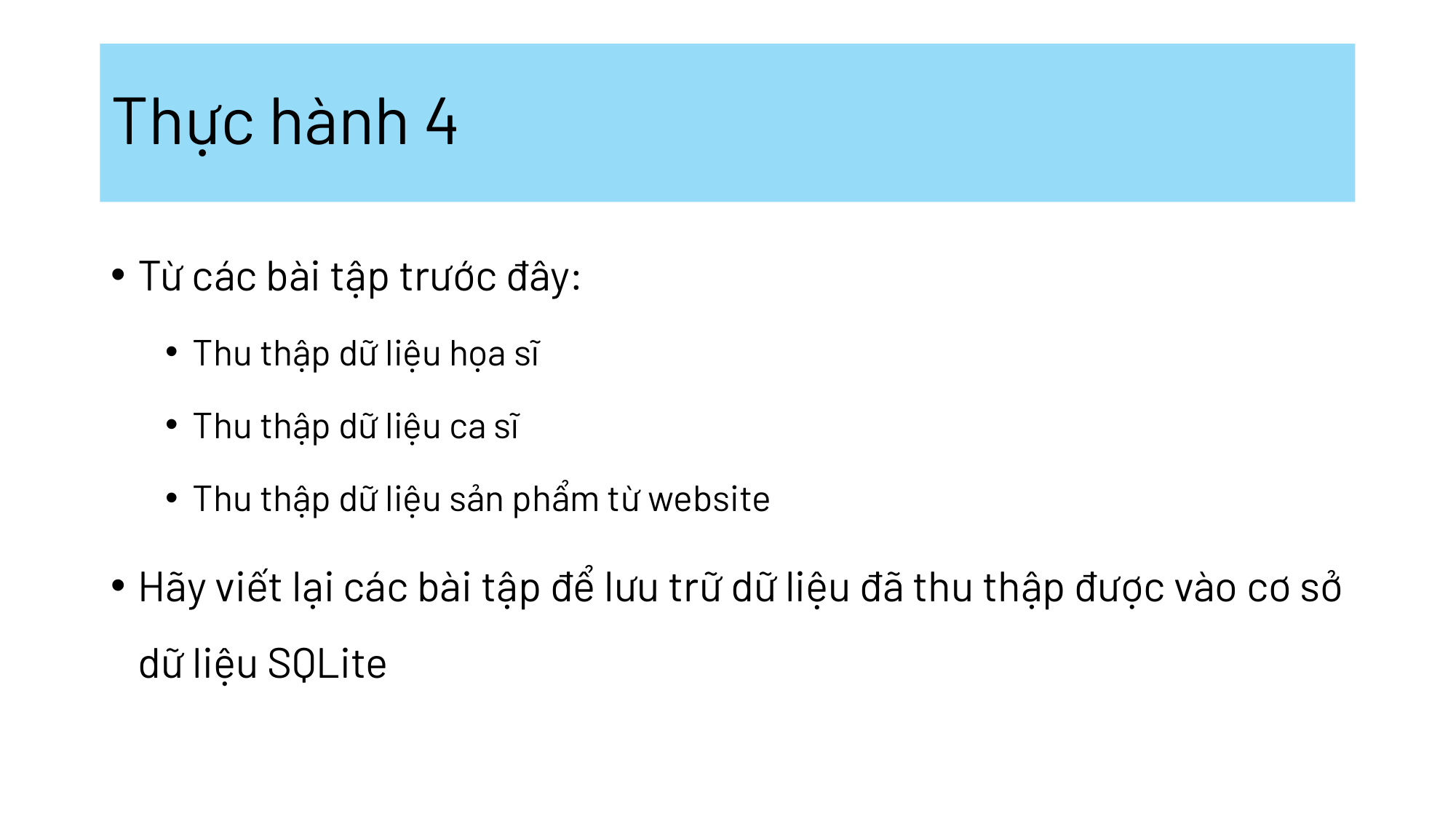

# Thực hành 4
Từ các bài tập trước đây:
Thu thập dữ liệu họa sĩ
Thu thập dữ liệu ca sĩ
Thu thập dữ liệu sản phẩm từ website
Hãy viết lại các bài tập để lưu trữ dữ liệu đã thu thập được vào cơ sở dữ liệu SQLite